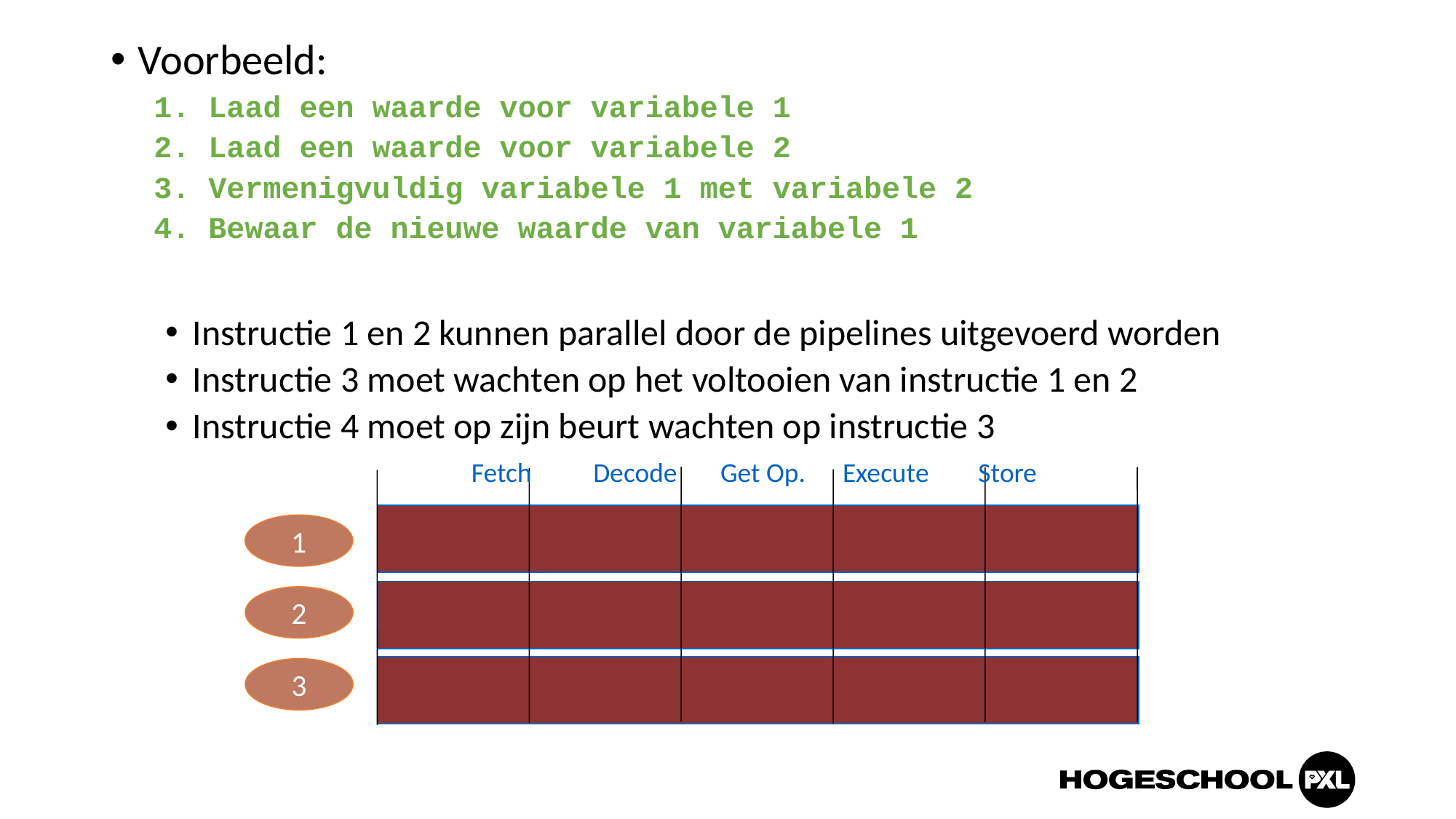

Voorbeeld:
Laad een waarde voor variabele 1
Laad een waarde voor variabele 2
Vermenigvuldig variabele 1 met variabele 2
Bewaar de nieuwe waarde van variabele 1

Instructie 1 en 2 kunnen parallel door de pipelines uitgevoerd worden
Instructie 3 moet wachten op het voltooien van instructie 1 en 2
Instructie 4 moet op zijn beurt wachten op instructie 3

Fetch          Decode       Get Op.      Execute        Store

1

2

3